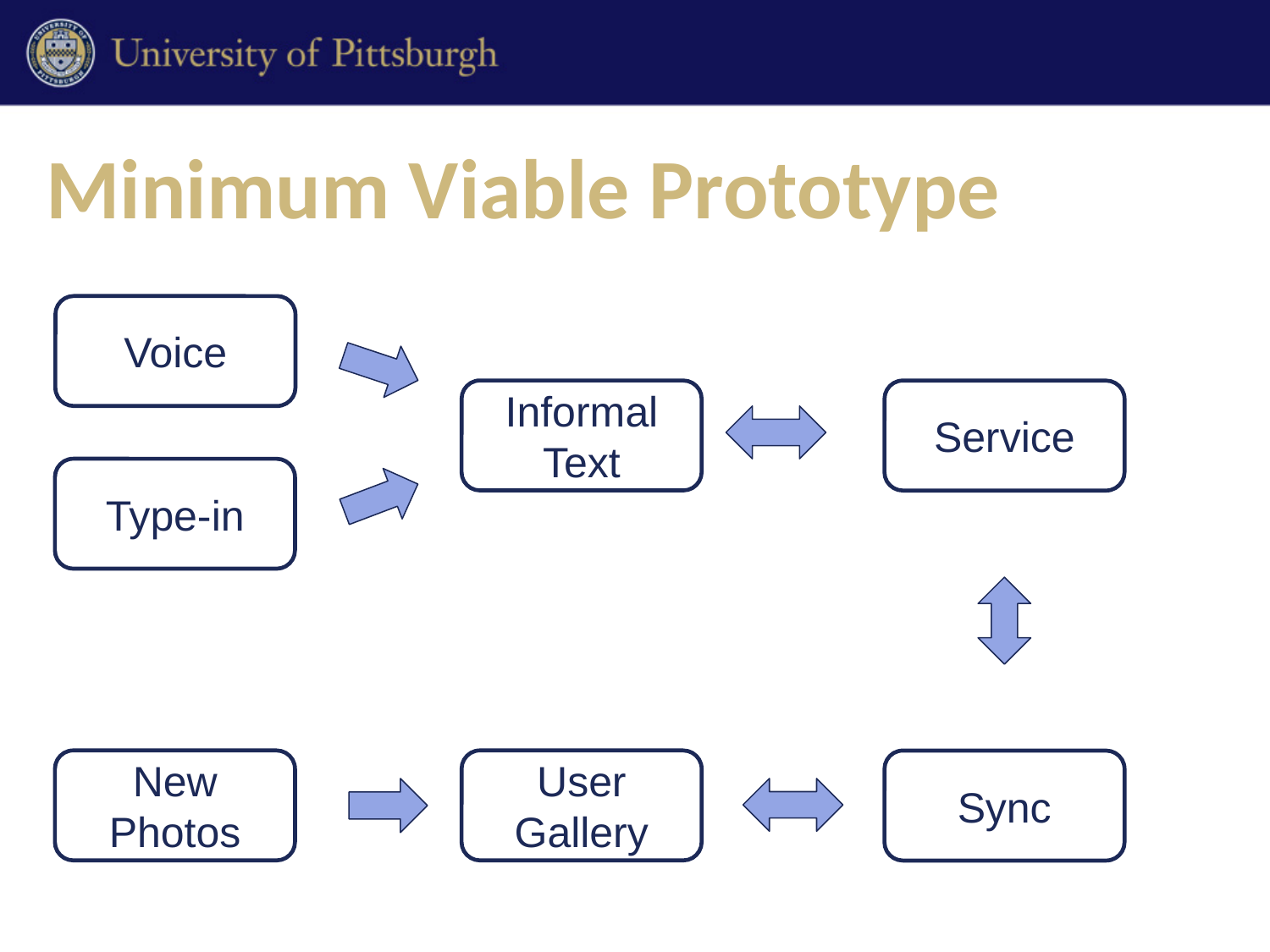

# Minimum Viable Prototype
Voice

Informal Text
Service

Type-in

New Photos
User Gallery
Sync